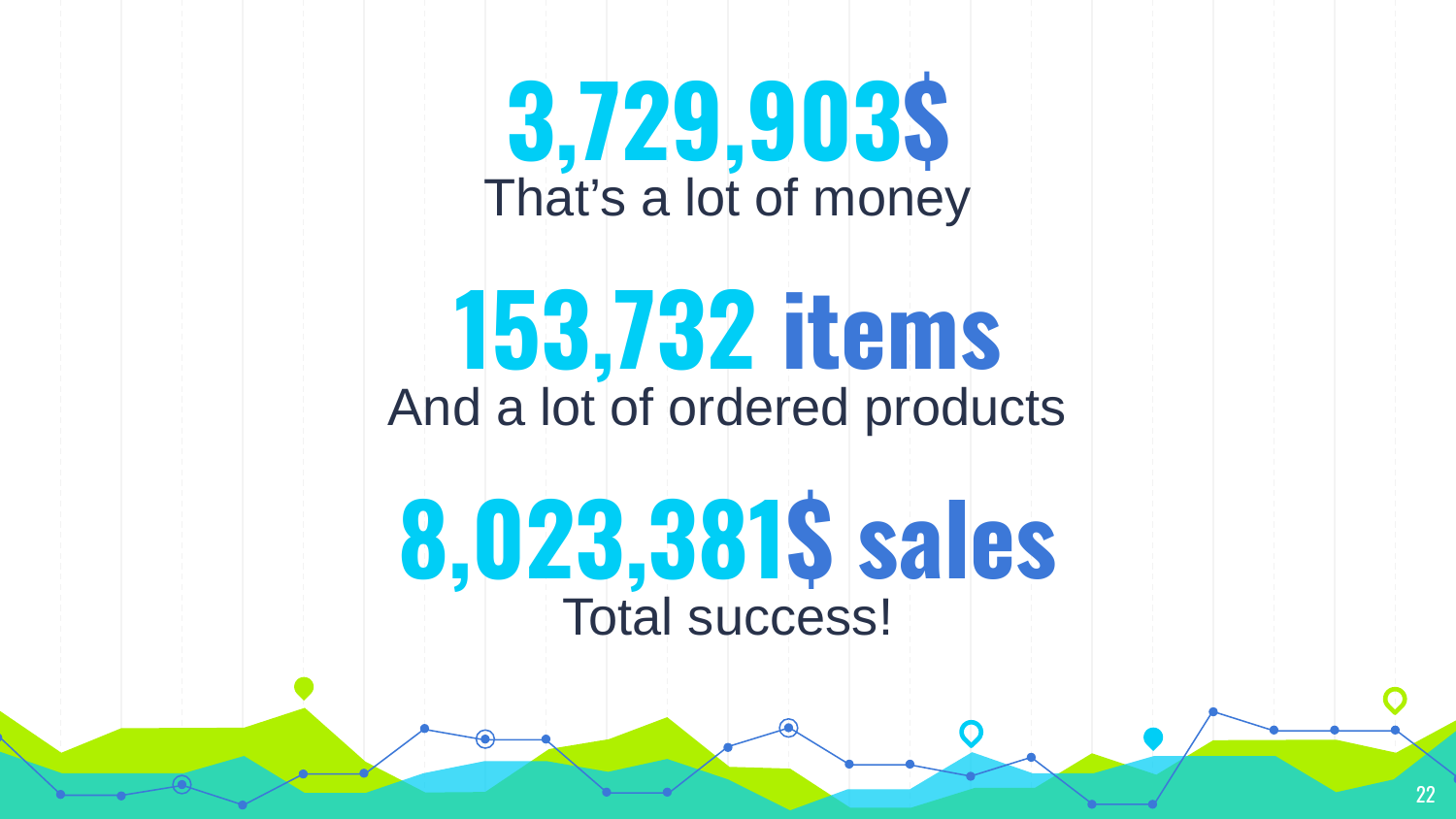

3,729,903$
That’s a lot of money
153,732 items
And a lot of ordered products
8,023,381$ sales
Total success!
22